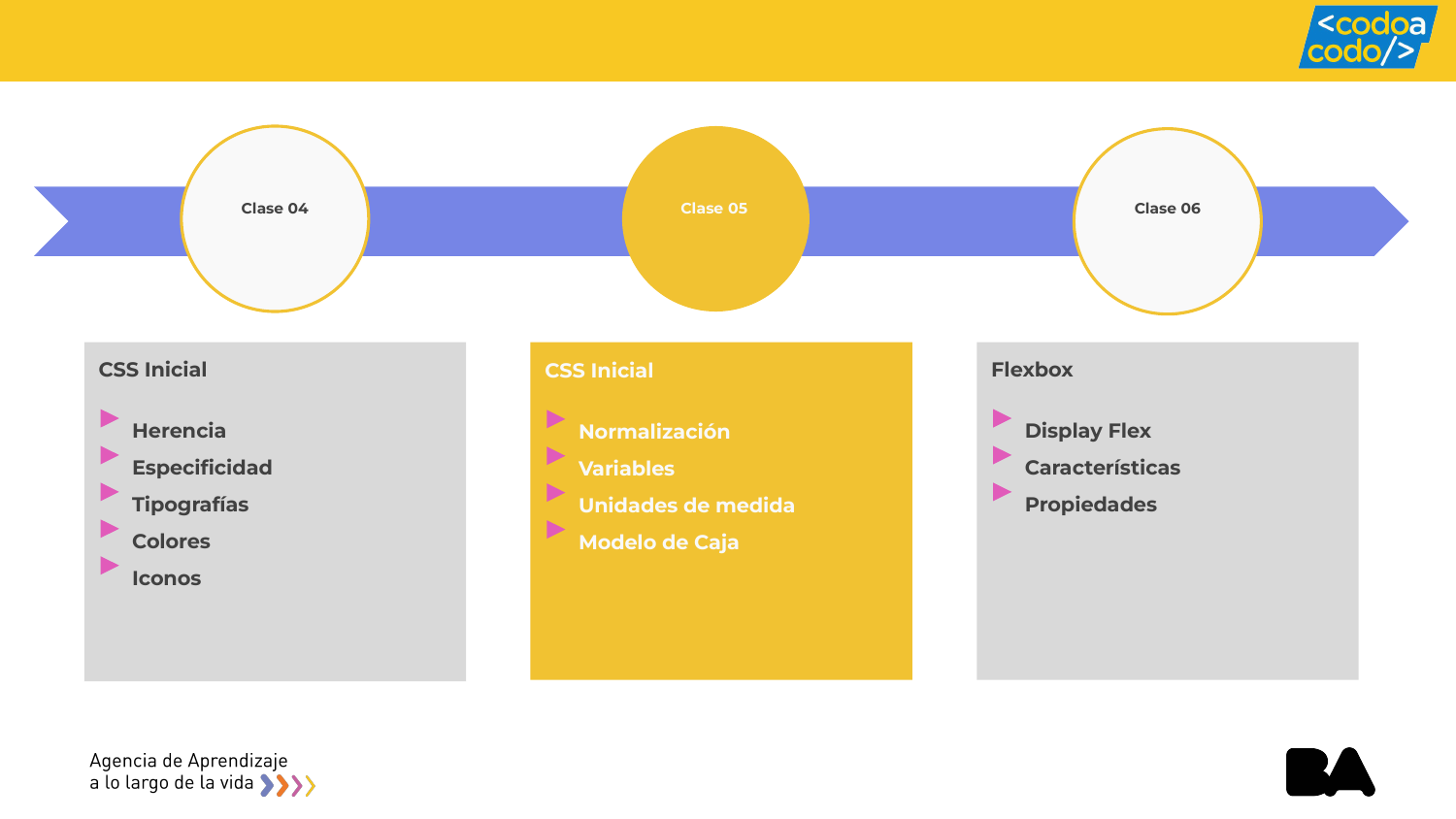

# Clase 04
Clase 05
Clase 06
CSS Inicial

      Herencia
      Especificidad
      Tipografías
      Colores
      Iconos

Flexbox

      Display Flex
      Características
      Propiedades

CSS Inicial

      Normalización
      Variables
      Unidades de medida
      Modelo de Caja